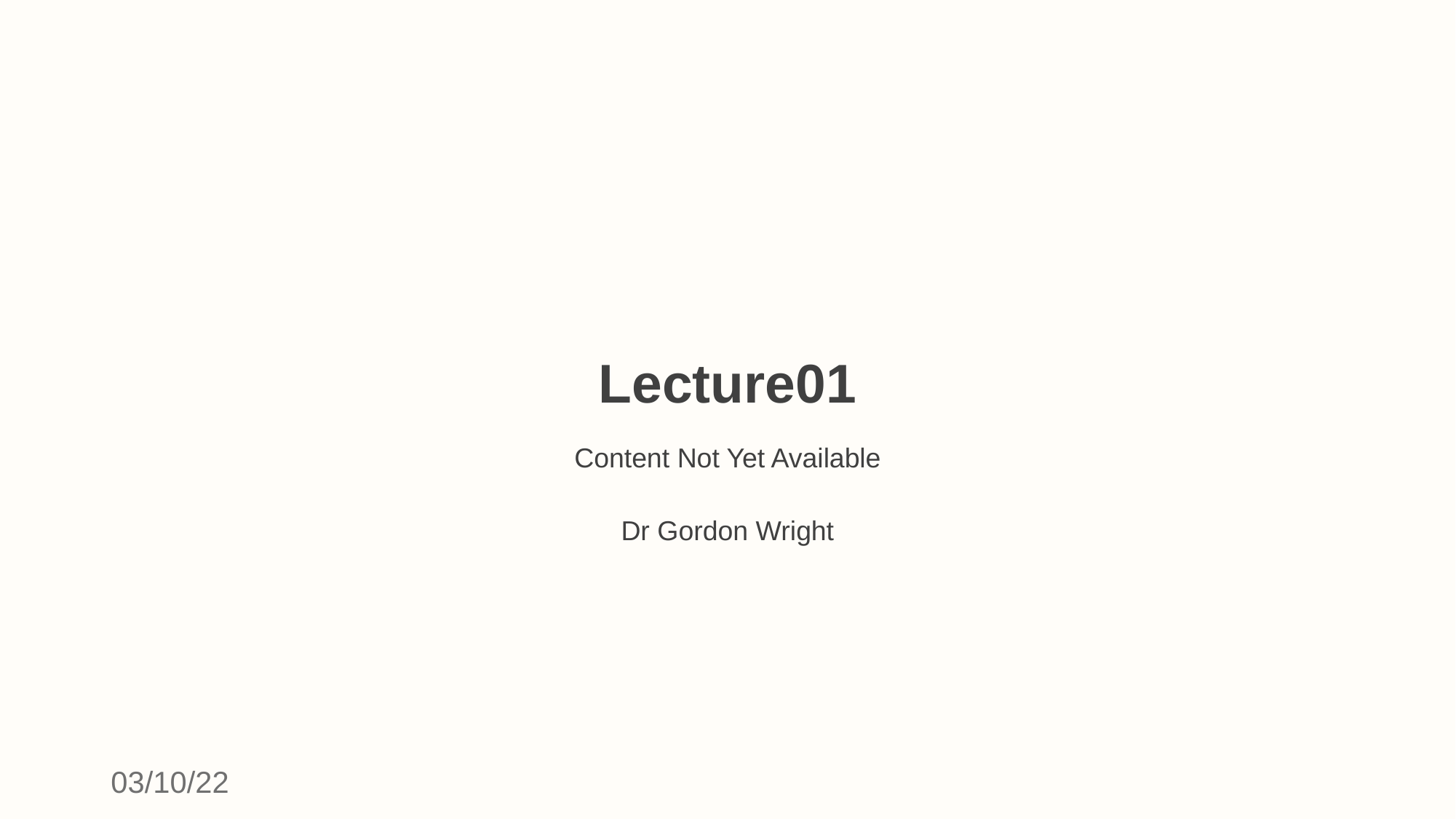

# Lecture01
Content Not Yet Available
Dr Gordon Wright
03/10/22